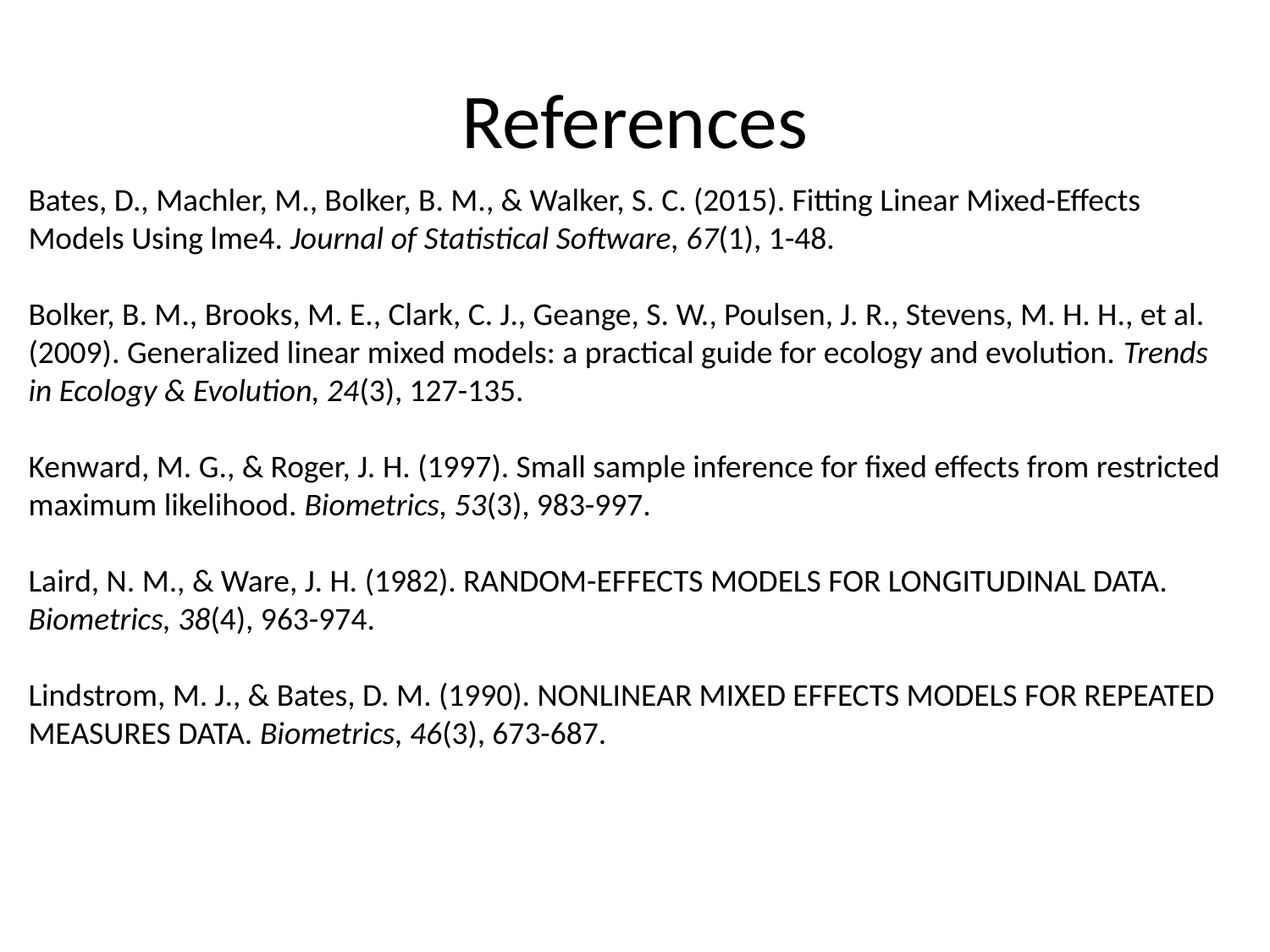

# References
Bates, D., Machler, M., Bolker, B. M., & Walker, S. C. (2015). Fitting Linear Mixed-Effects Models Using lme4. Journal of Statistical Software, 67(1), 1-48.

Bolker, B. M., Brooks, M. E., Clark, C. J., Geange, S. W., Poulsen, J. R., Stevens, M. H. H., et al. (2009). Generalized linear mixed models: a practical guide for ecology and evolution. Trends in Ecology & Evolution, 24(3), 127-135.

Kenward, M. G., & Roger, J. H. (1997). Small sample inference for fixed effects from restricted maximum likelihood. Biometrics, 53(3), 983-997.

Laird, N. M., & Ware, J. H. (1982). RANDOM-EFFECTS MODELS FOR LONGITUDINAL DATA. Biometrics, 38(4), 963-974.

Lindstrom, M. J., & Bates, D. M. (1990). NONLINEAR MIXED EFFECTS MODELS FOR REPEATED MEASURES DATA. Biometrics, 46(3), 673-687.